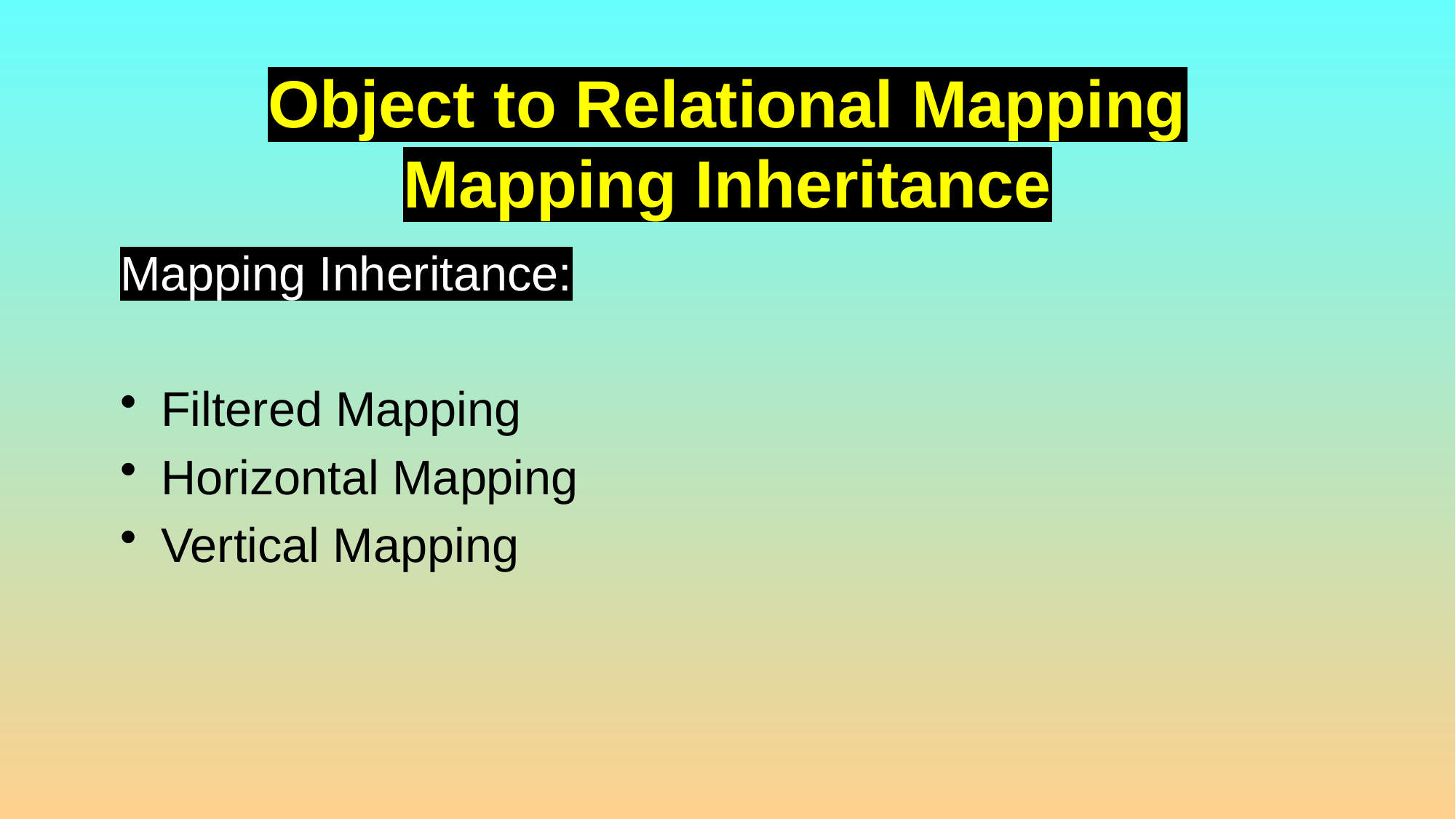

# Object to Relational Mapping Mapping Inheritance
Mapping Inheritance:

Filtered Mapping
Horizontal Mapping
Vertical Mapping